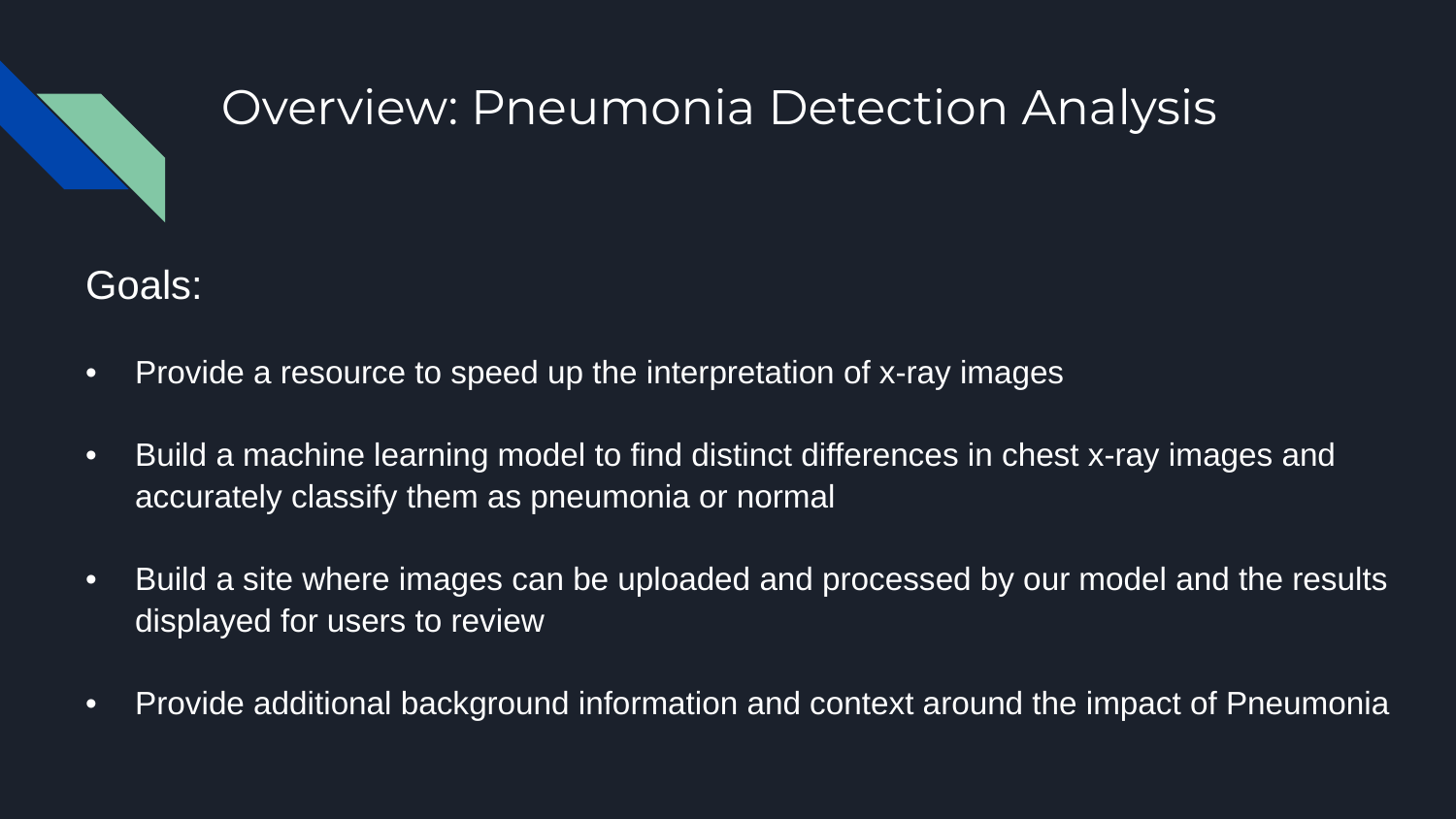

# Overview: Pneumonia Detection Analysis
Goals:

Provide a resource to speed up the interpretation of x-ray images

Build a machine learning model to find distinct differences in chest x-ray images and accurately classify them as pneumonia or normal

Build a site where images can be uploaded and processed by our model and the results displayed for users to review

Provide additional background information and context around the impact of Pneumonia